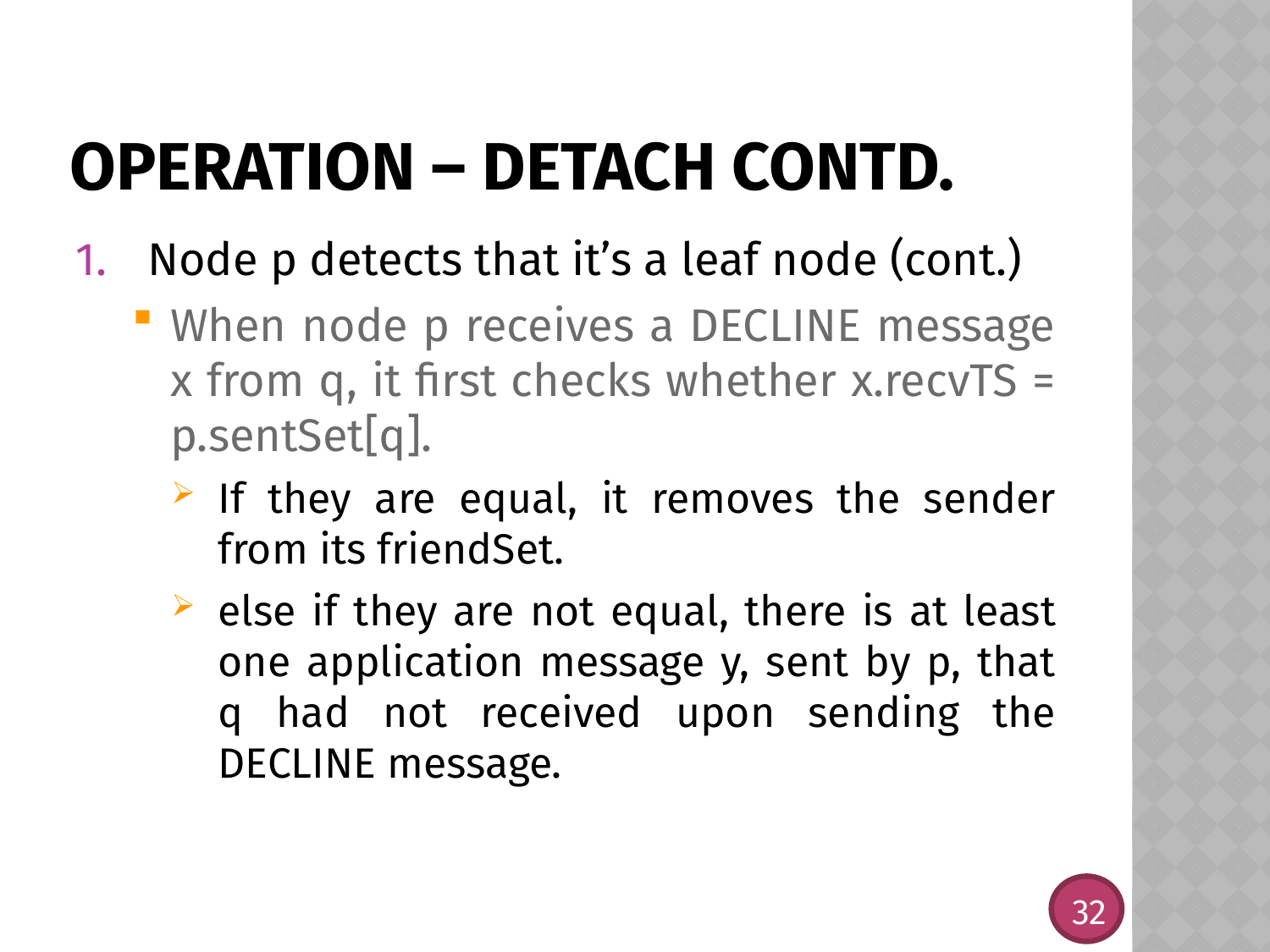

# OPERATION – detach contd.
Node p detects that it’s a leaf node (cont.)
When node p receives a DECLINE message x from q, it first checks whether x.recvTS = p.sentSet[q].
If they are equal, it removes the sender from its friendSet.
else if they are not equal, there is at least one application message y, sent by p, that q had not received upon sending the DECLINE message.

32